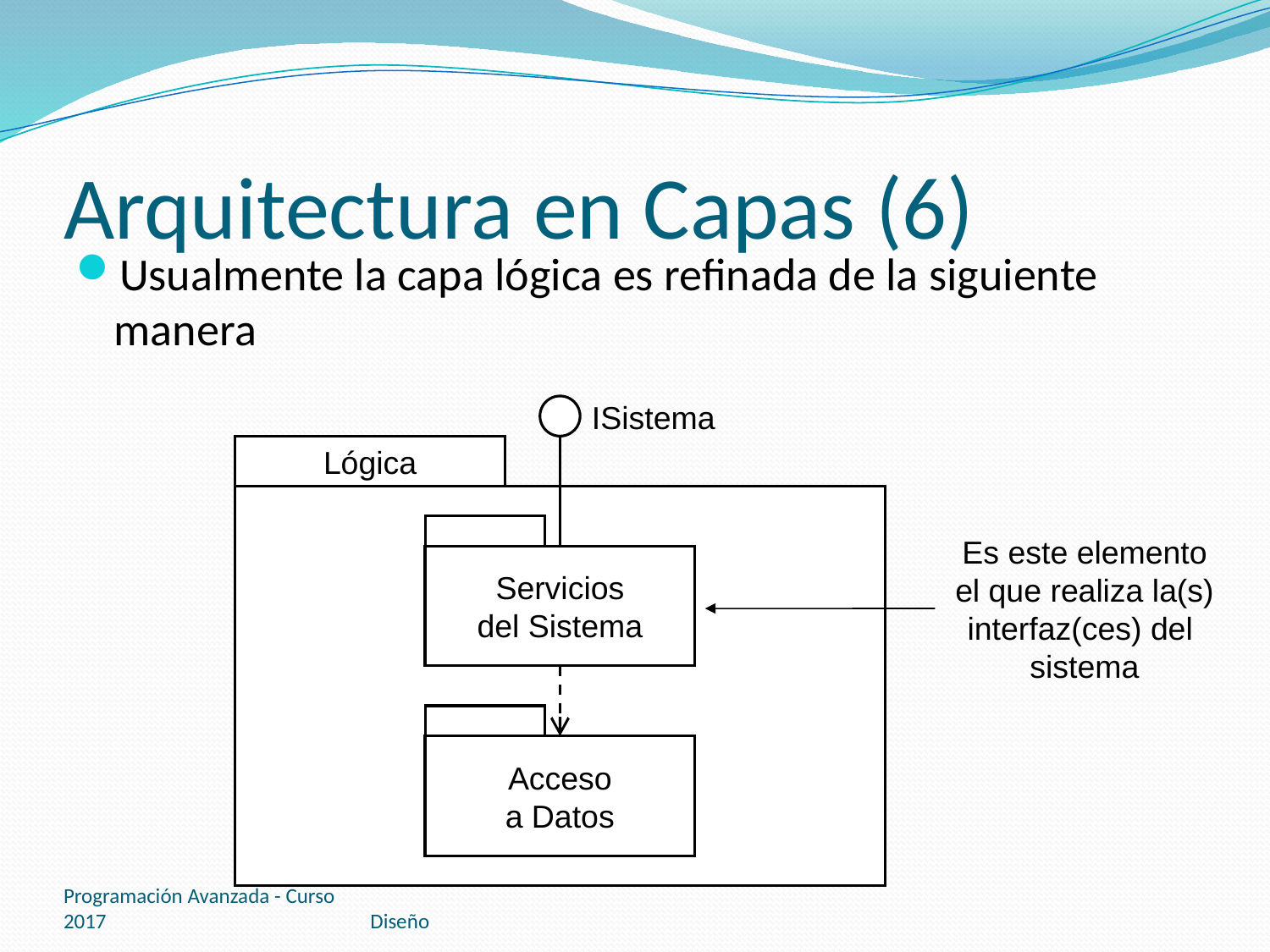

# Arquitectura en Capas (6)
Usualmente la capa lógica es refinada de la siguiente manera
ISistema

Lógica

Es este elemento
el que realiza la(s)
interfaz(ces) del
sistema
Servicios
del Sistema

Acceso
a Datos
Programación Avanzada - Curso 2017
Diseño